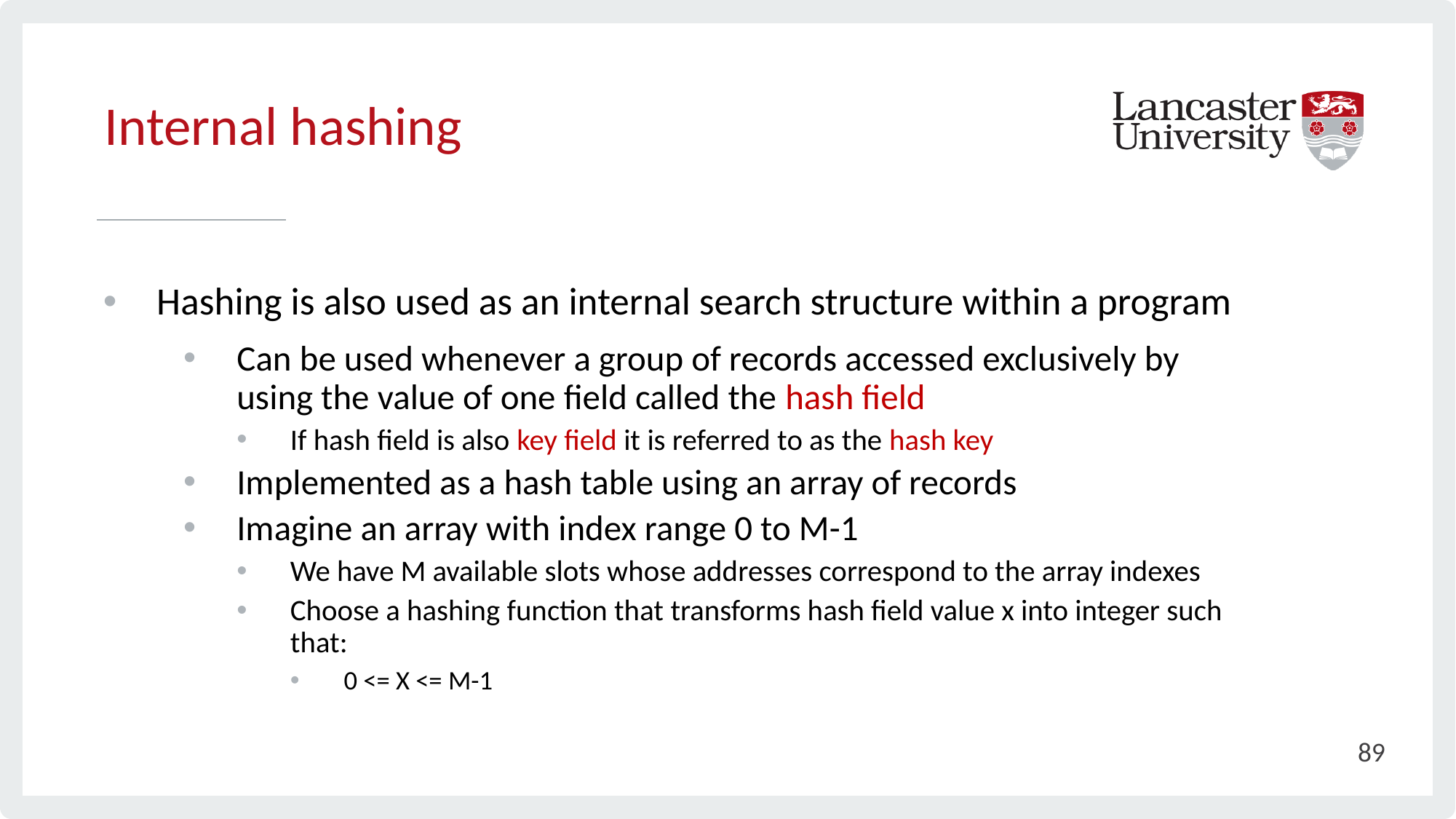

# Internal hashing
Hashing is also used as an internal search structure within a program
Can be used whenever a group of records accessed exclusively by using the value of one field called the hash field
If hash field is also key field it is referred to as the hash key
Implemented as a hash table using an array of records
Imagine an array with index range 0 to M-1
We have M available slots whose addresses correspond to the array indexes
Choose a hashing function that transforms hash field value x into integer such that:
0 <= X <= M-1

89